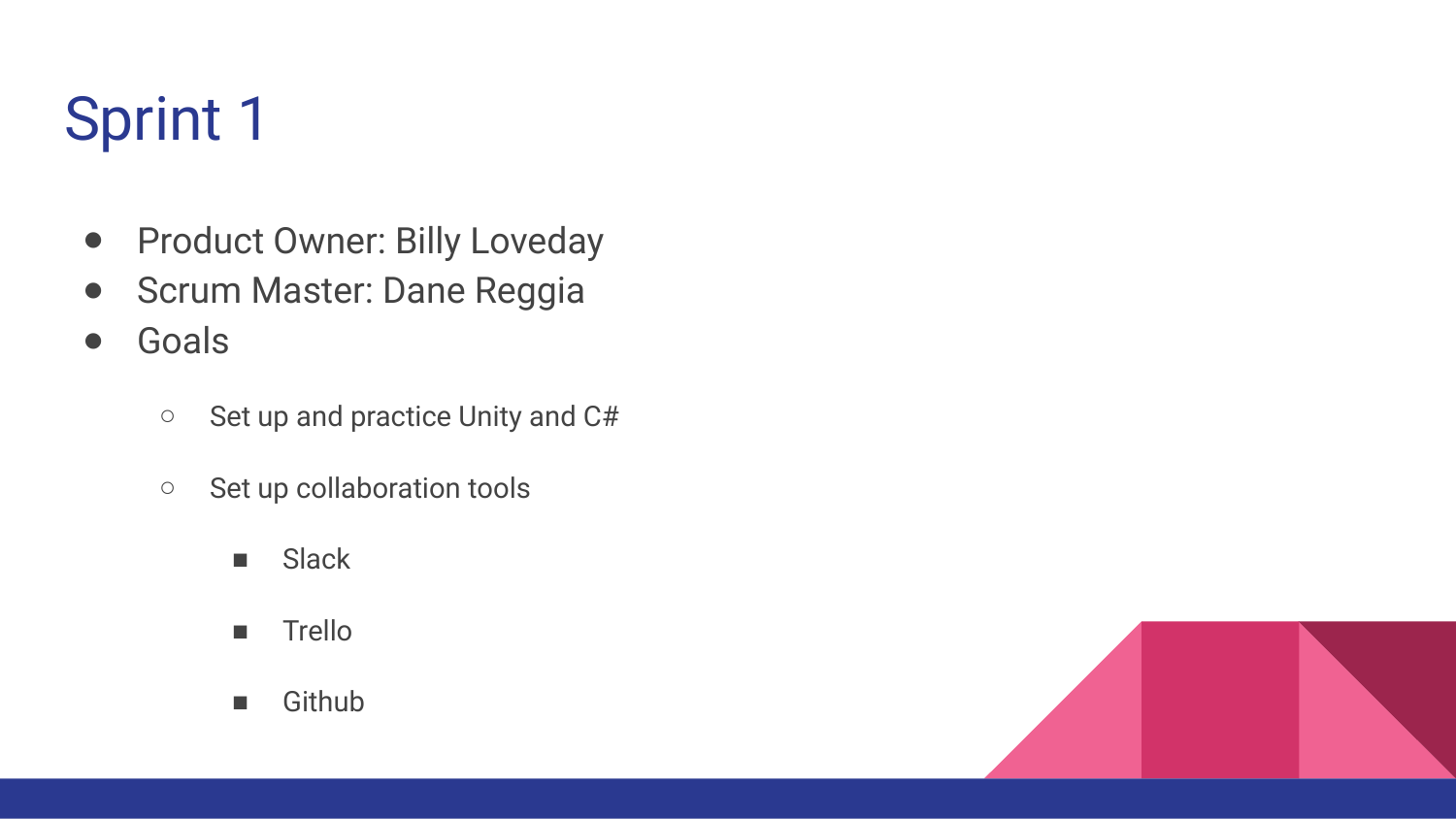

# Sprint 1
Product Owner: Billy Loveday
Scrum Master: Dane Reggia
Goals
Set up and practice Unity and C#
Set up collaboration tools
Slack
Trello
Github